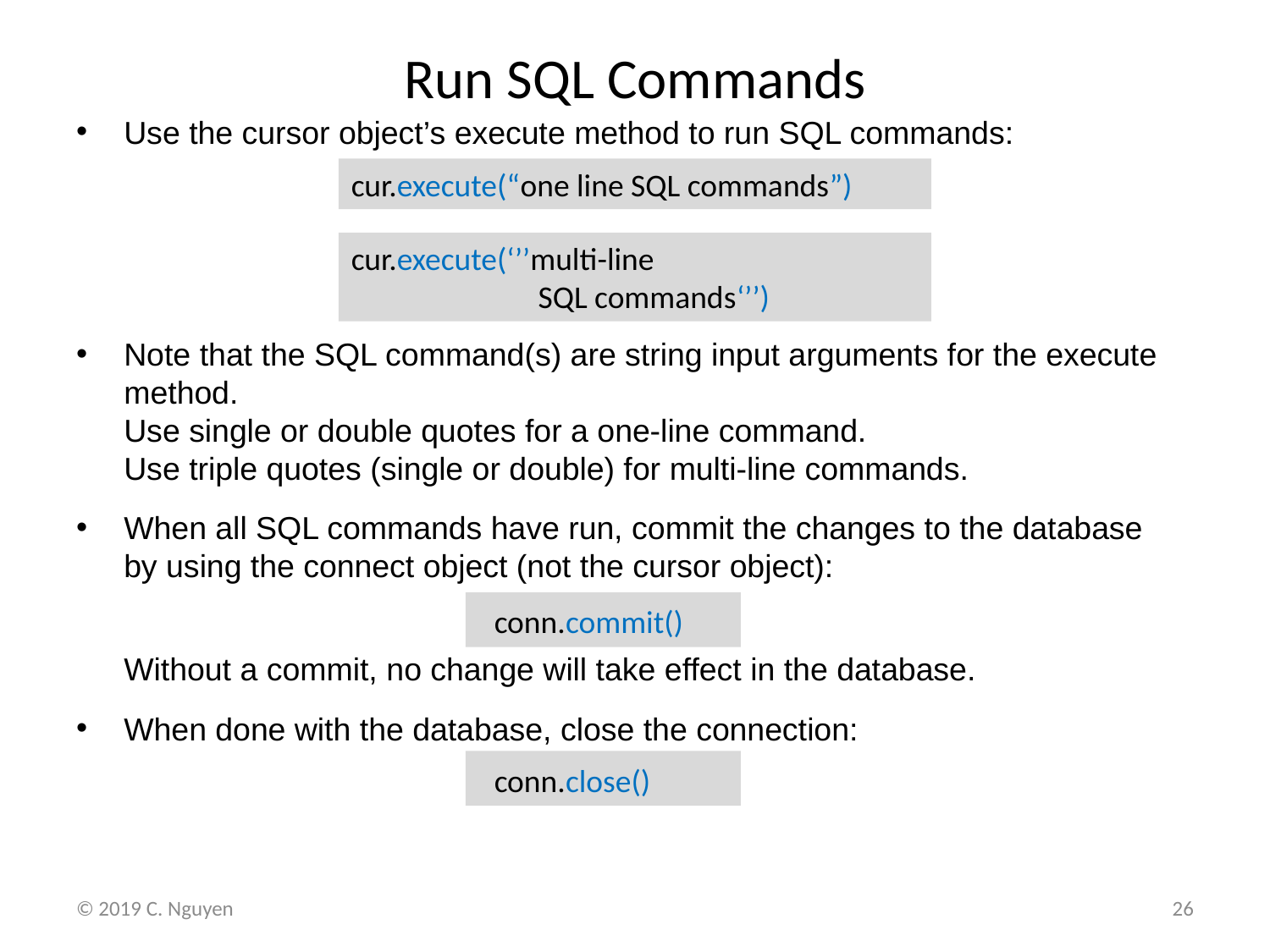

# Run SQL Commands
Use the cursor object’s execute method to run SQL commands:

Note that the SQL command(s) are string input arguments for the execute method.
Use single or double quotes for a one-line command.
Use triple quotes (single or double) for multi-line commands.
When all SQL commands have run, commit the changes to the database by using the connect object (not the cursor object):

	Without a commit, no change will take effect in the database.
When done with the database, close the connection:

cur.execute(“one line SQL commands”)
cur.execute(‘’’multi-line
                          SQL commands‘’’)
  conn.commit()
  conn.close()
© 2019 C. Nguyen
26